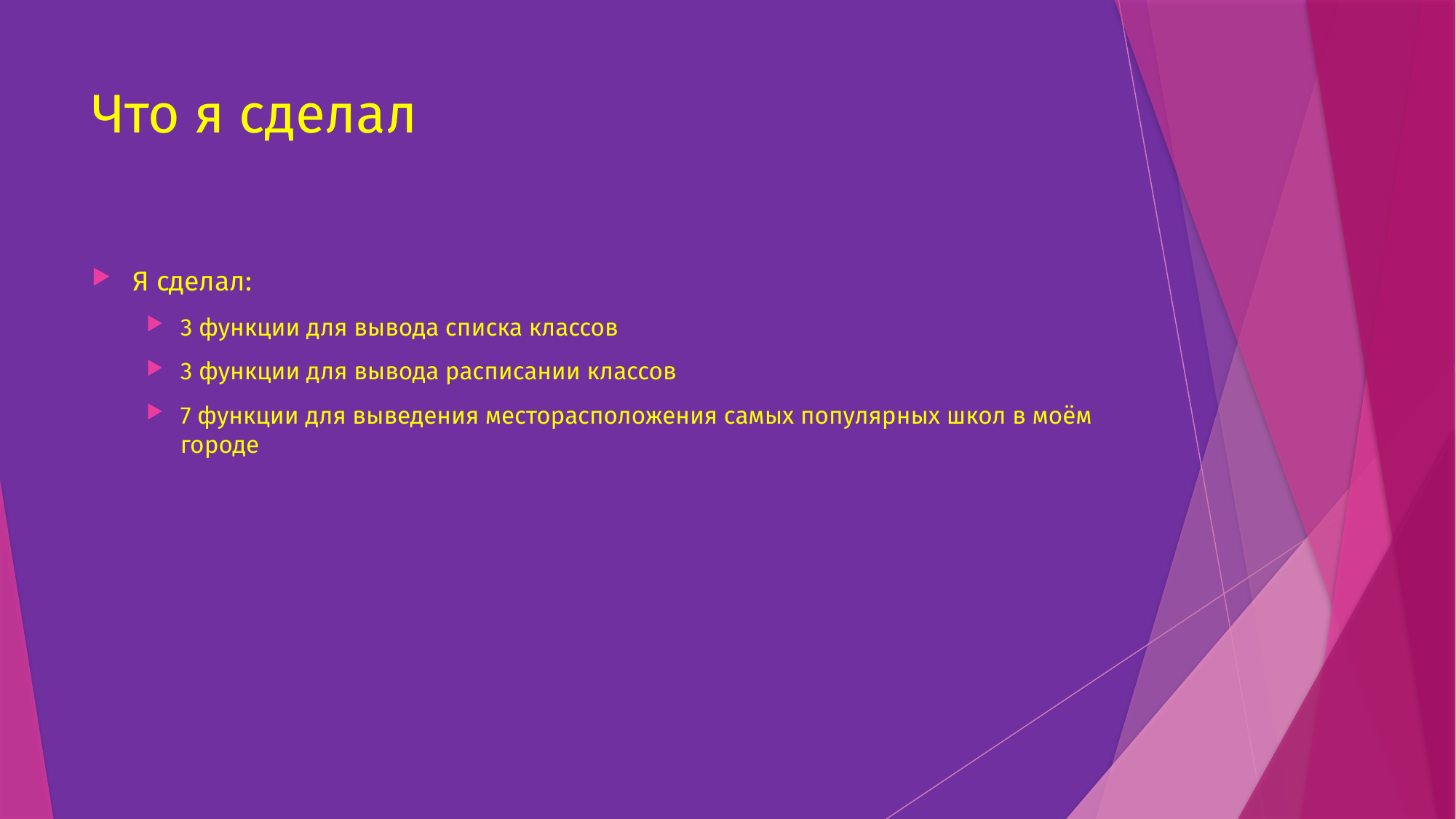

# Что я сделал
Я сделал:
3 функции для вывода списка классов
3 функции для вывода расписании классов
7 функции для выведения месторасположения самых популярных школ в моём городе